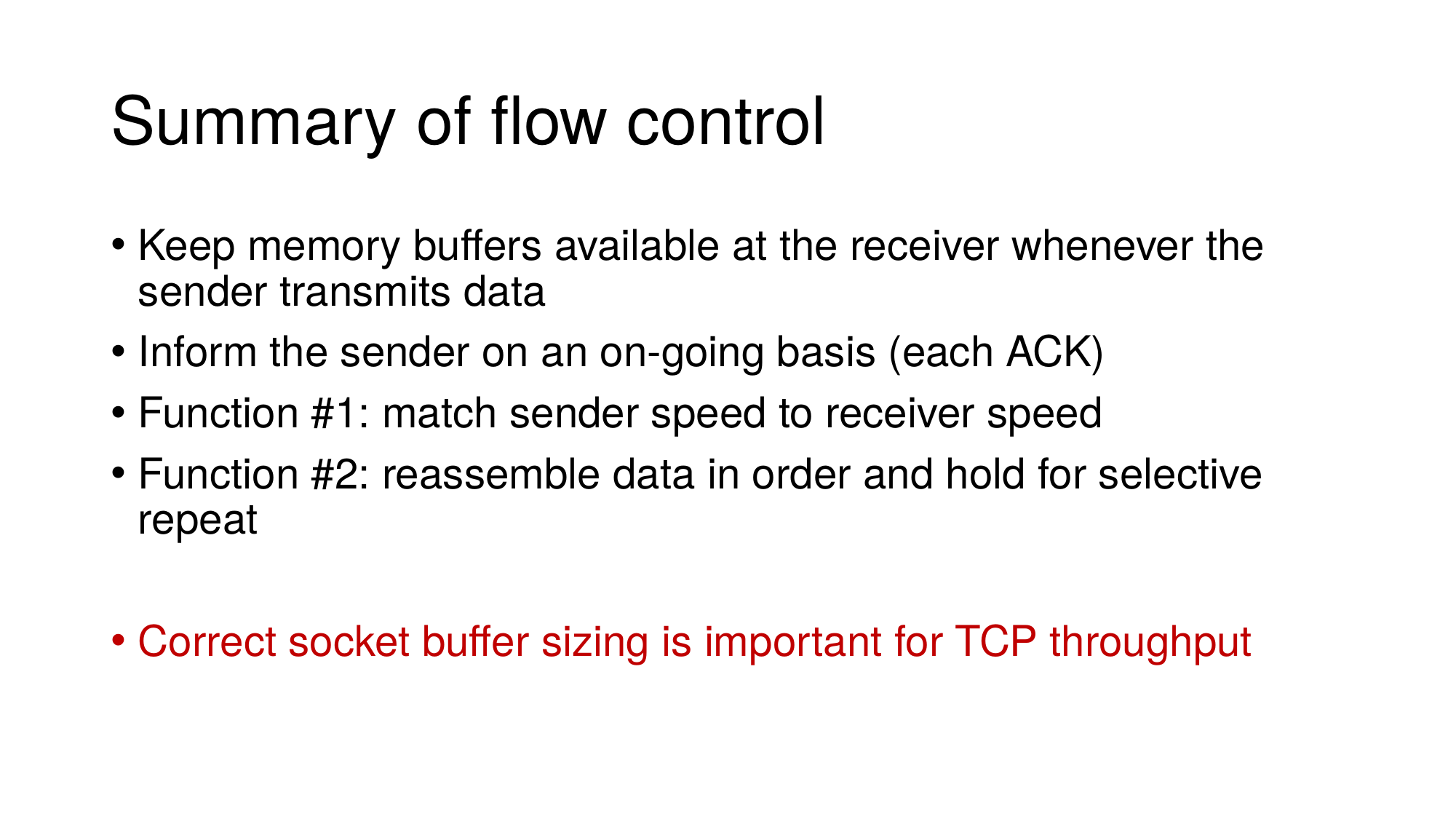

# Summary of flow control
Keep memory buffers available at the receiver whenever the sender transmits data
Inform the sender on an on-going basis (each ACK)
Function #1: match sender speed to receiver speed
Function #2: reassemble data in order and hold for selective repeat

Correct socket buffer sizing is important for TCP throughput